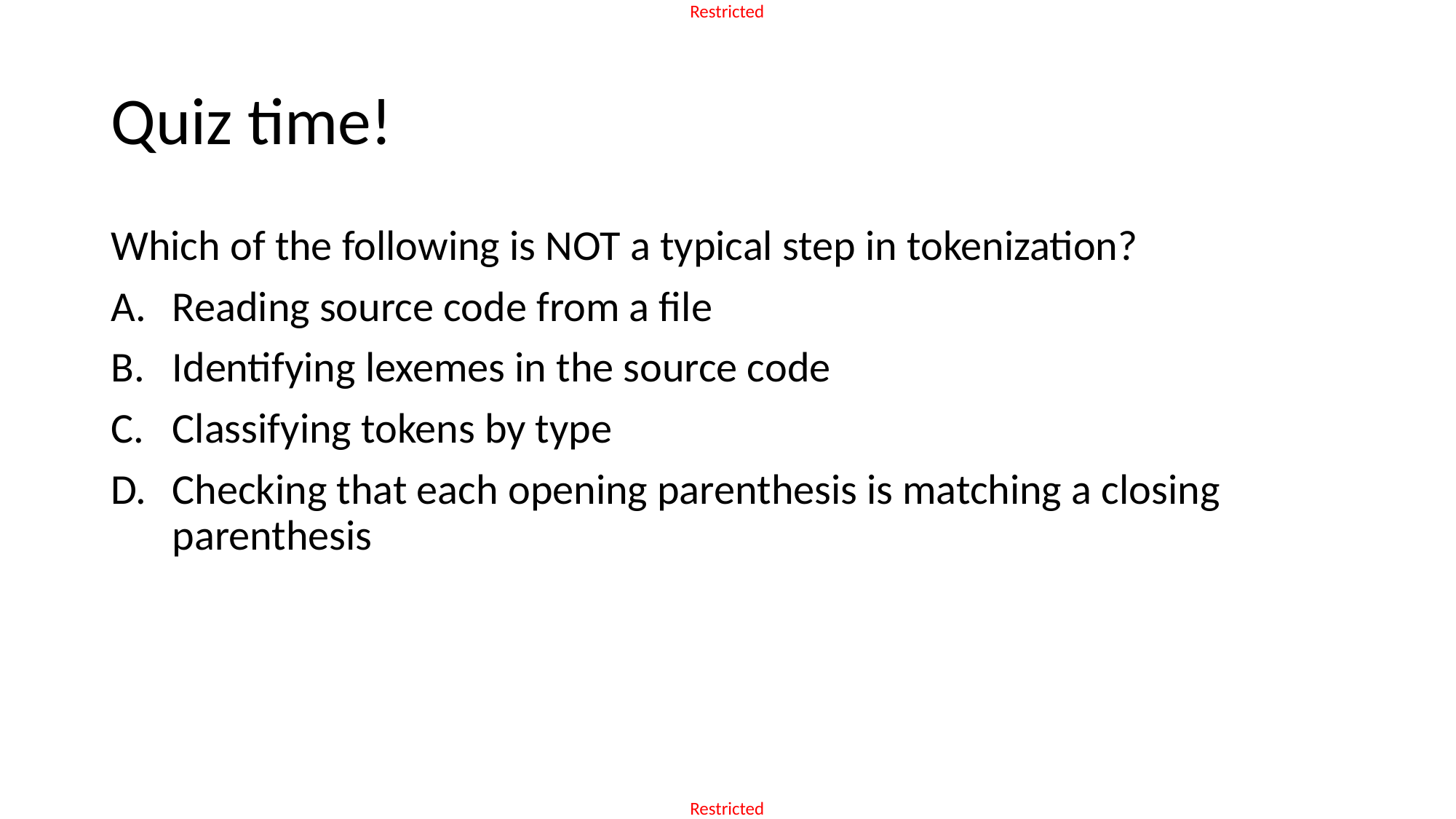

# Quiz time!
Which of the following is NOT a typical step in tokenization?
Reading source code from a file
Identifying lexemes in the source code
Classifying tokens by type
Checking that each opening parenthesis is matching a closing parenthesis